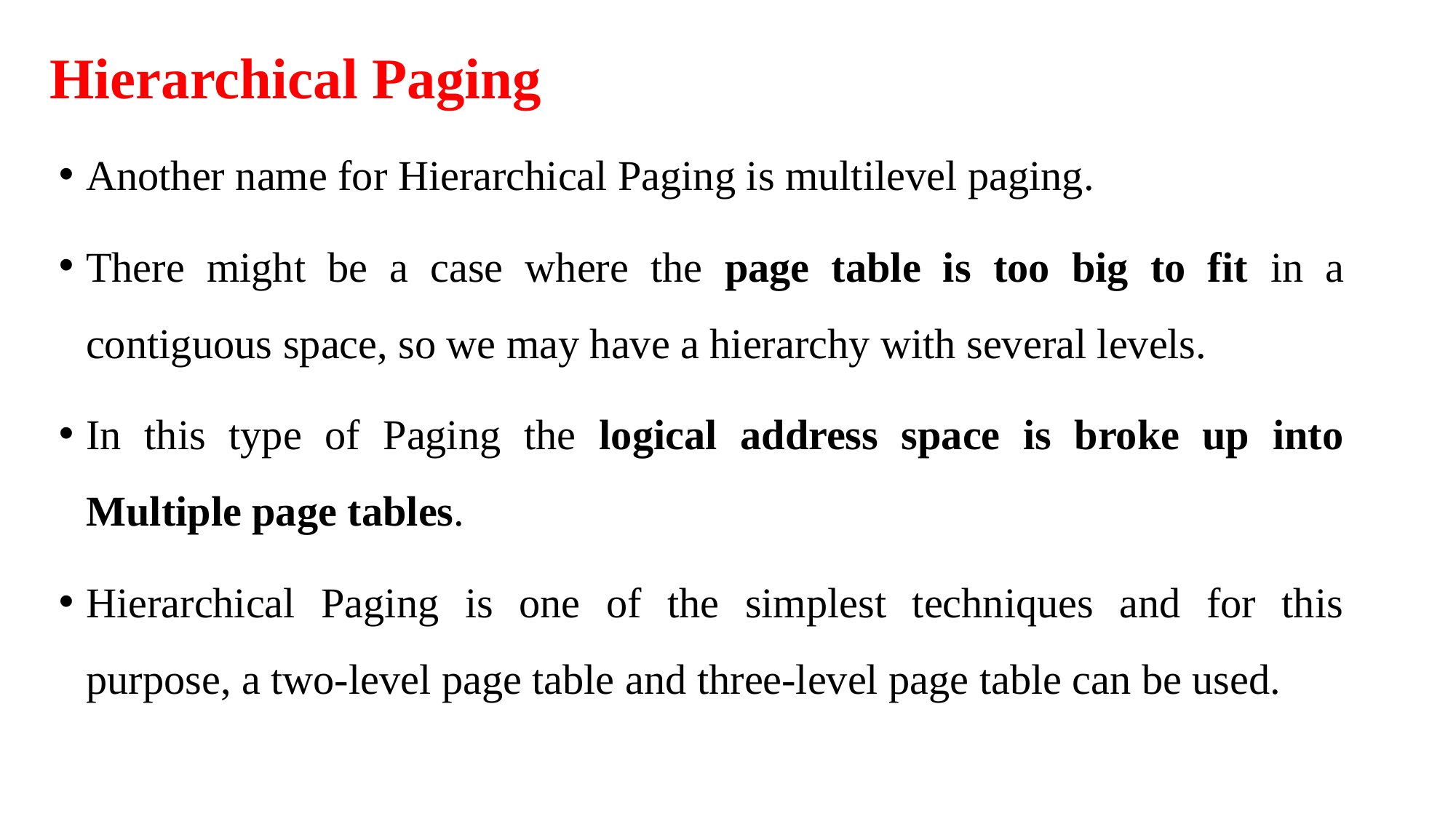

# Hierarchical Paging
Another name for Hierarchical Paging is multilevel paging.
There might be a case where the page table is too big to fit in a contiguous space, so we may have a hierarchy with several levels.
In this type of Paging the logical address space is broke up into Multiple page tables.
Hierarchical Paging is one of the simplest techniques and for this purpose, a two-level page table and three-level page table can be used.